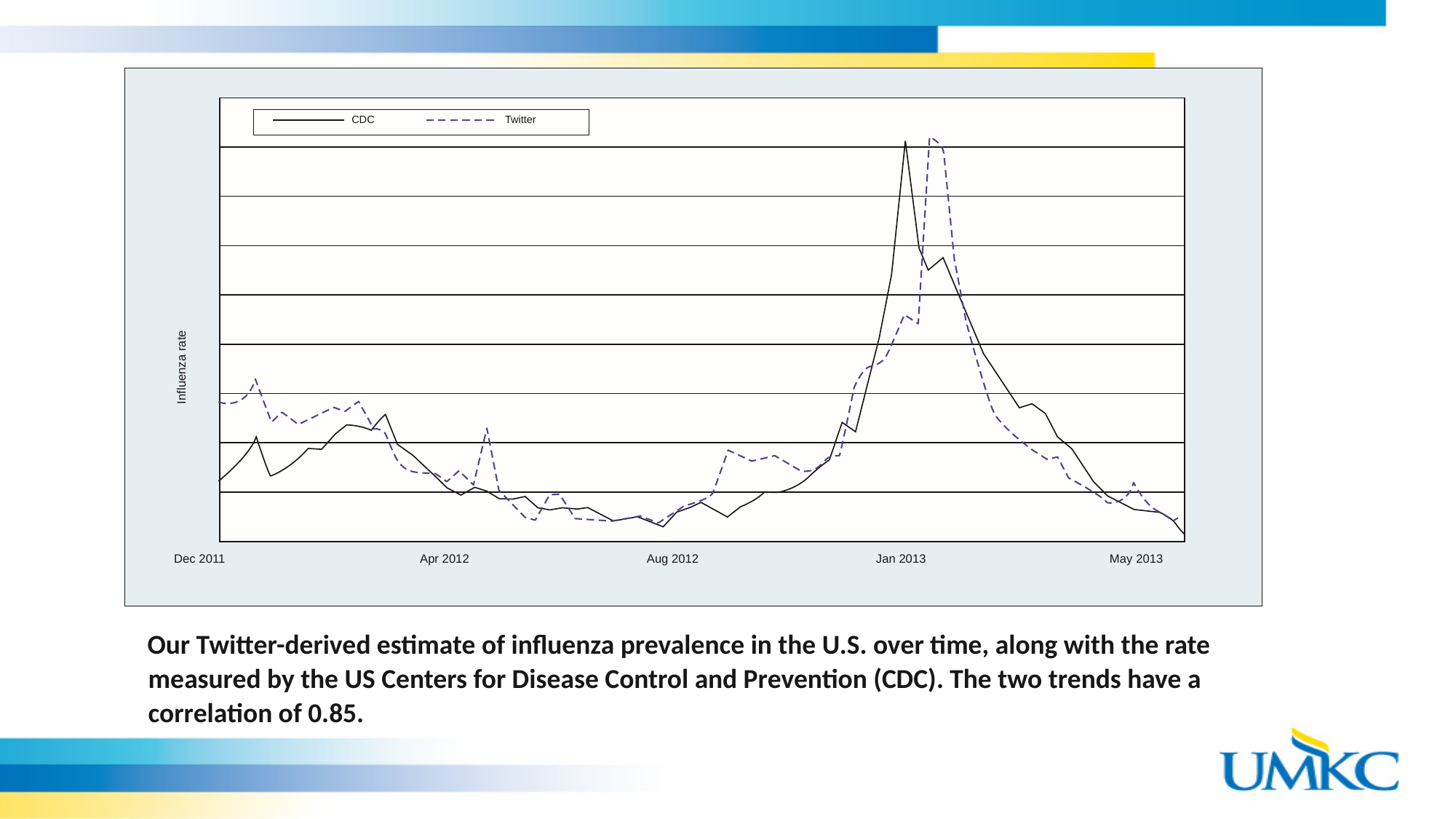

CDC
Twitter

Influenza rate

Dec 2011
Apr 2012
Aug 2012
Jan 2013
May 2013
Our Twitter-derived estimate of influenza prevalence in the U.S. over time, along with the rate measured by the US Centers for Disease Control and Prevention (CDC). The two trends have a correlation of 0.85.